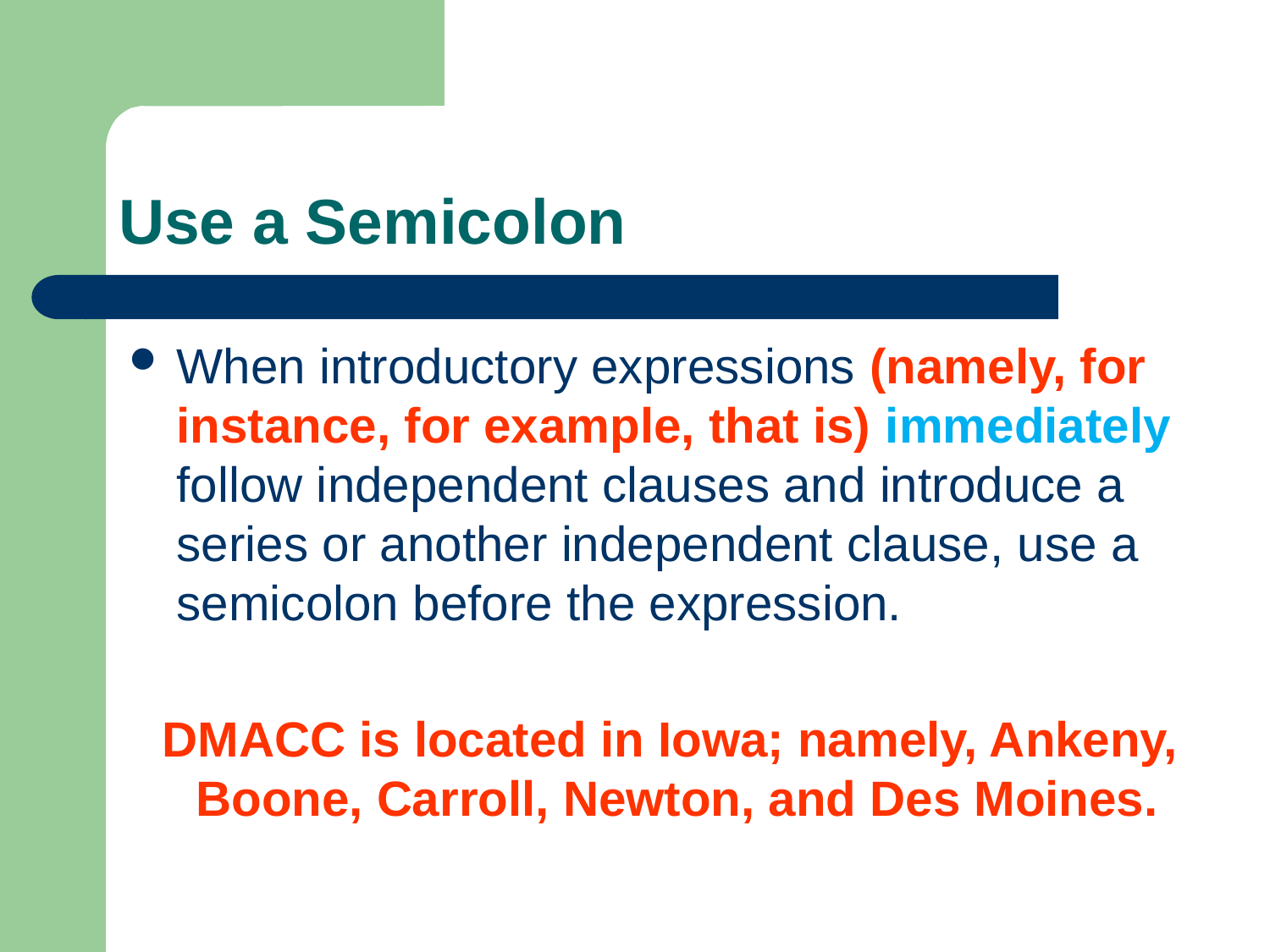

# Use a Semicolon
When introductory expressions (namely, for instance, for example, that is) immediately follow independent clauses and introduce a series or another independent clause, use a
semicolon before the expression.

DMACC is located in Iowa; namely, Ankeny,
Boone, Carroll, Newton, and Des Moines.